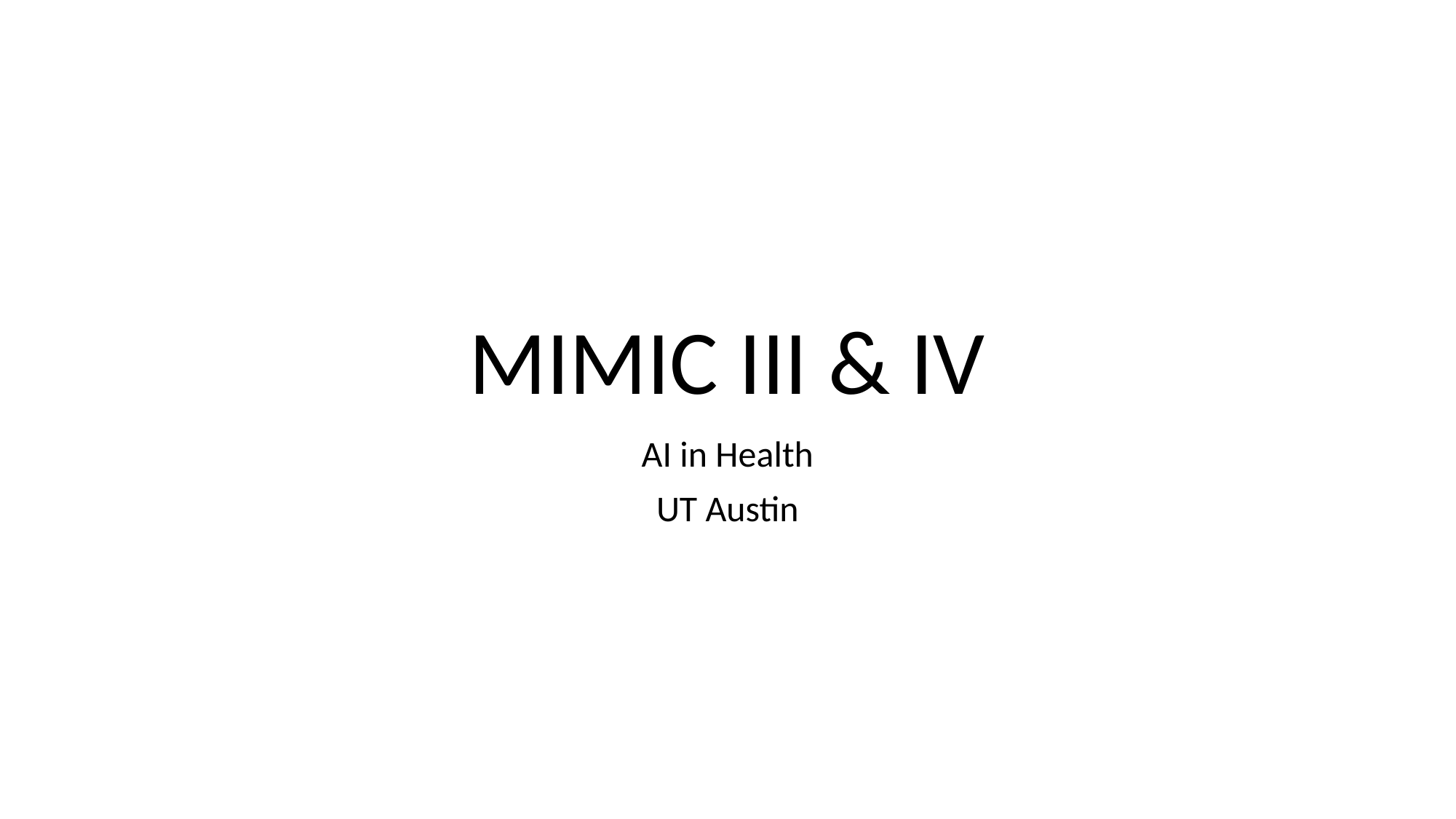

# MIMIC III & IV
AI in Health
UT Austin